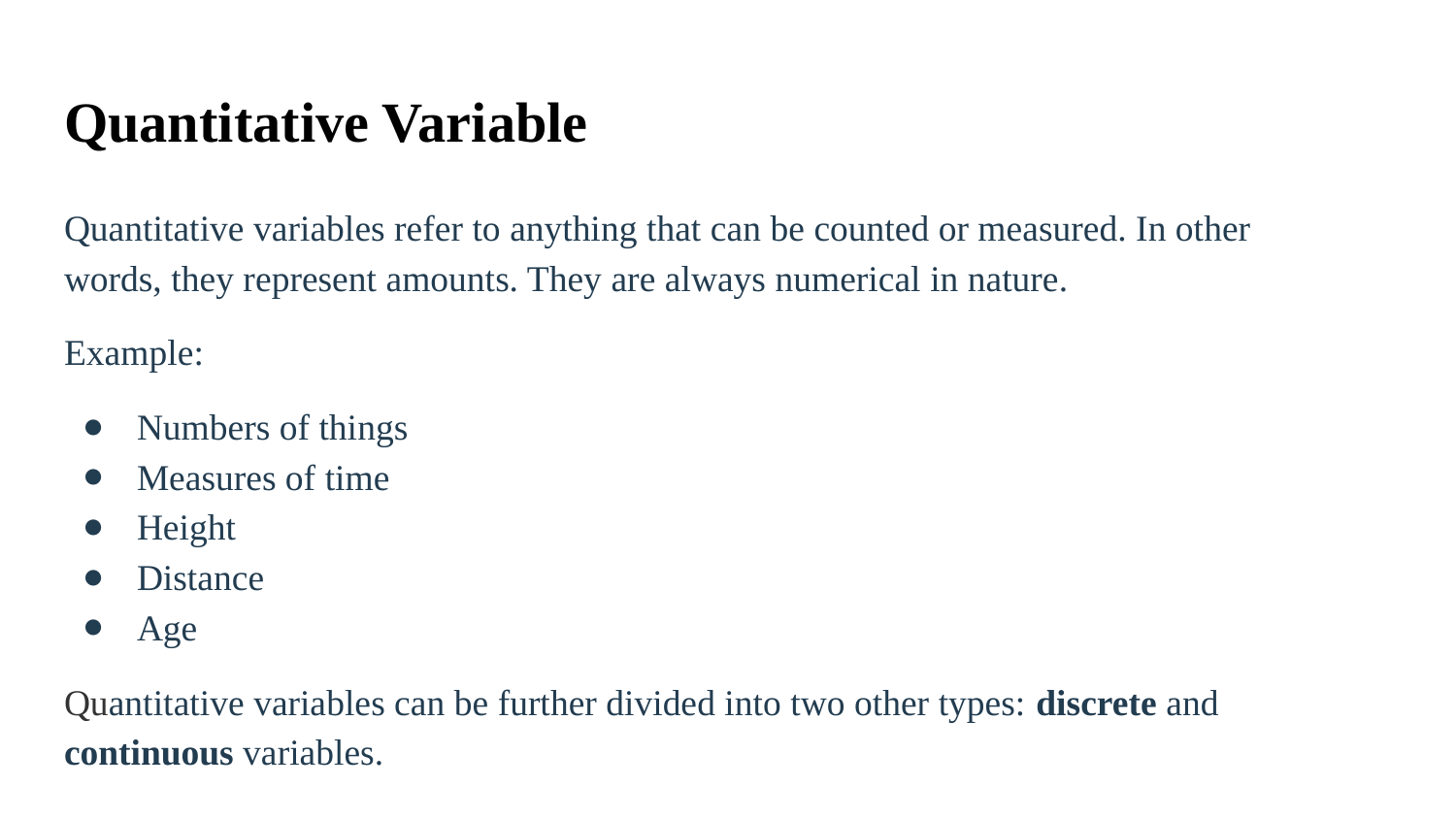

# Quantitative Variable
Quantitative variables refer to anything that can be counted or measured. In other words, they represent amounts. They are always numerical in nature.
Example:
Numbers of things
Measures of time
Height
Distance
Age
Quantitative variables can be further divided into two other types: discrete and continuous variables.